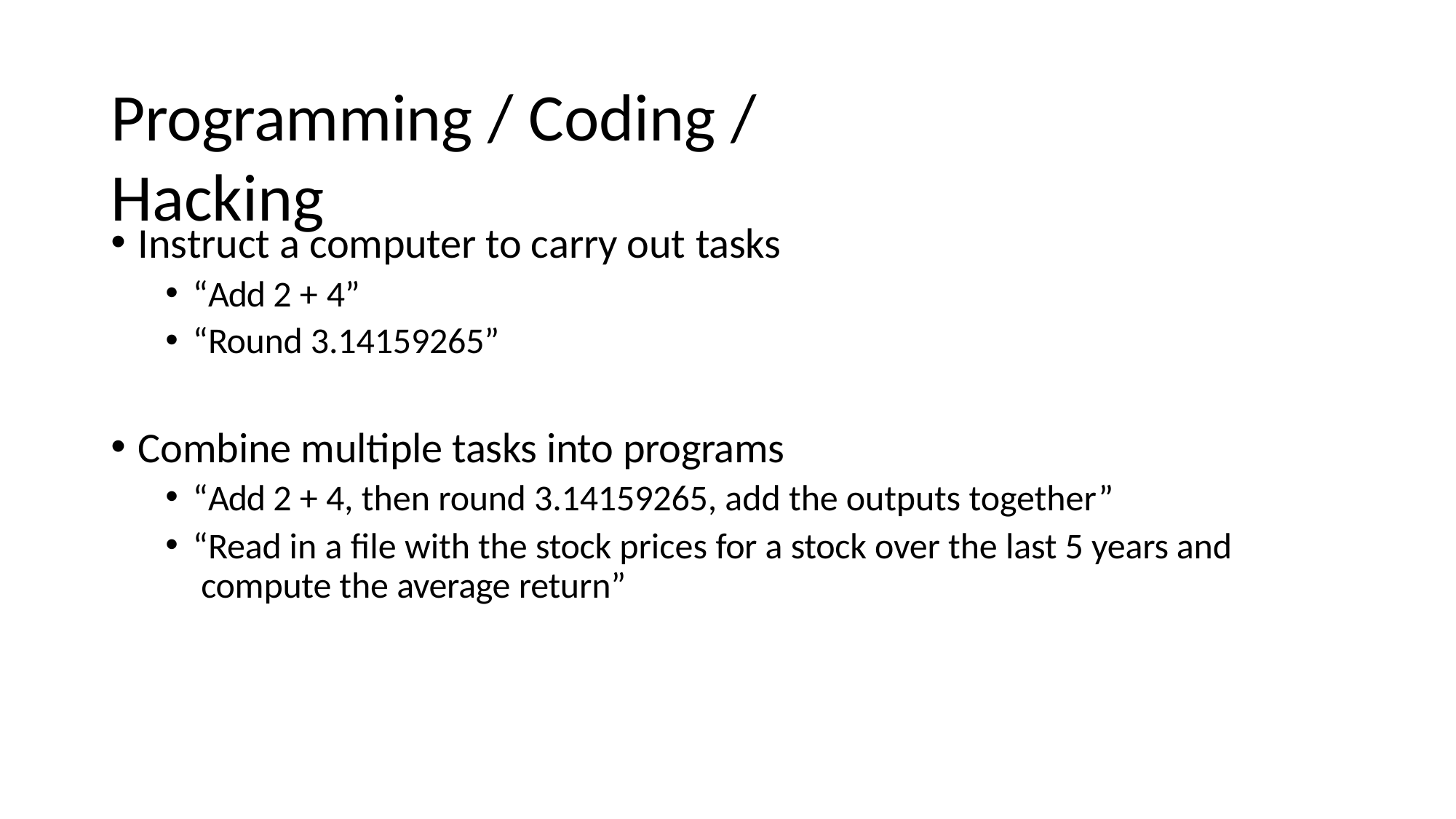

# Programming / Coding / Hacking
Instruct a computer to carry out tasks
“Add 2 + 4”
“Round 3.14159265”

Combine multiple tasks into programs
“Add 2 + 4, then round 3.14159265, add the outputs together”
“Read in a file with the stock prices for a stock over the last 5 years and  compute the average return”